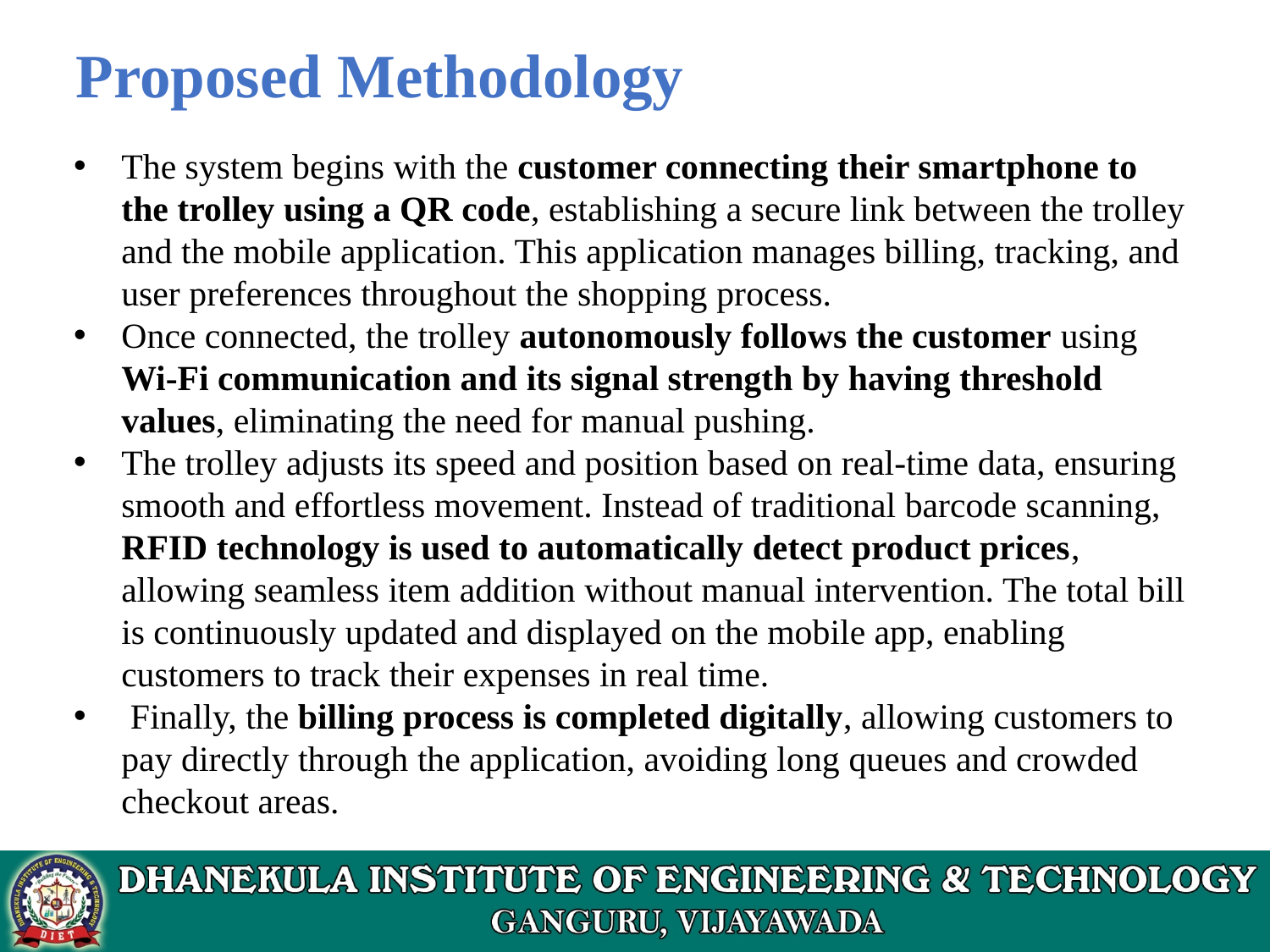

# Proposed Methodology
The system begins with the customer connecting their smartphone to the trolley using a QR code, establishing a secure link between the trolley and the mobile application. This application manages billing, tracking, and user preferences throughout the shopping process.
Once connected, the trolley autonomously follows the customer using Wi-Fi communication and its signal strength by having threshold values, eliminating the need for manual pushing.
The trolley adjusts its speed and position based on real-time data, ensuring smooth and effortless movement. Instead of traditional barcode scanning, RFID technology is used to automatically detect product prices, allowing seamless item addition without manual intervention. The total bill is continuously updated and displayed on the mobile app, enabling customers to track their expenses in real time.
 Finally, the billing process is completed digitally, allowing customers to pay directly through the application, avoiding long queues and crowded checkout areas.

9